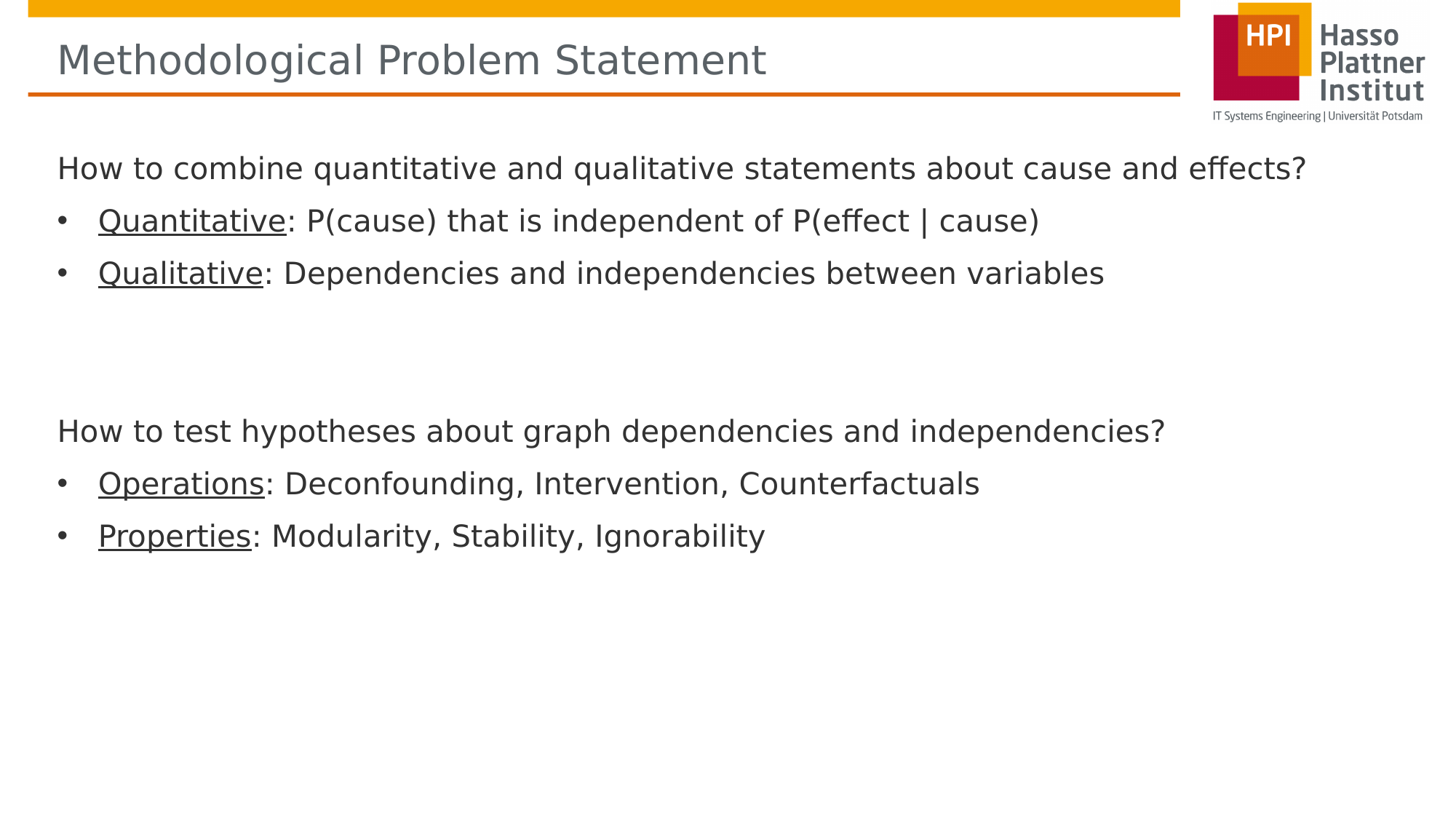

# Methodological Problem Statement
How to combine quantitative and qualitative statements about cause and effects?
Quantitative: P(cause) that is independent of P(effect | cause)
Qualitative: Dependencies and independencies between variables

How to test hypotheses about graph dependencies and independencies?
Operations: Deconfounding, Intervention, Counterfactuals
Properties: Modularity, Stability, Ignorability